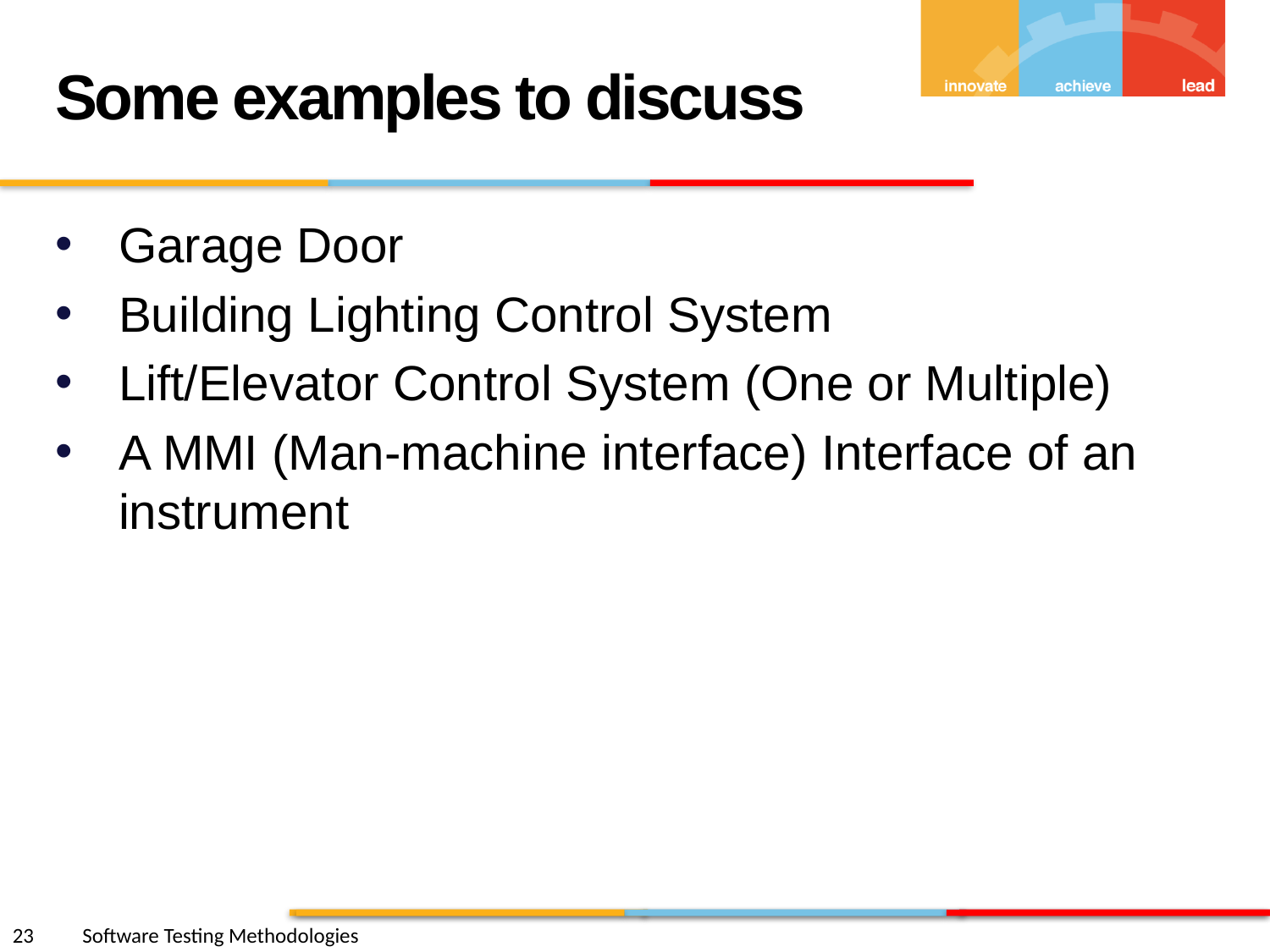

Some examples to discuss
Garage Door
Building Lighting Control System
Lift/Elevator Control System (One or Multiple)
A MMI (Man-machine interface) Interface of an instrument